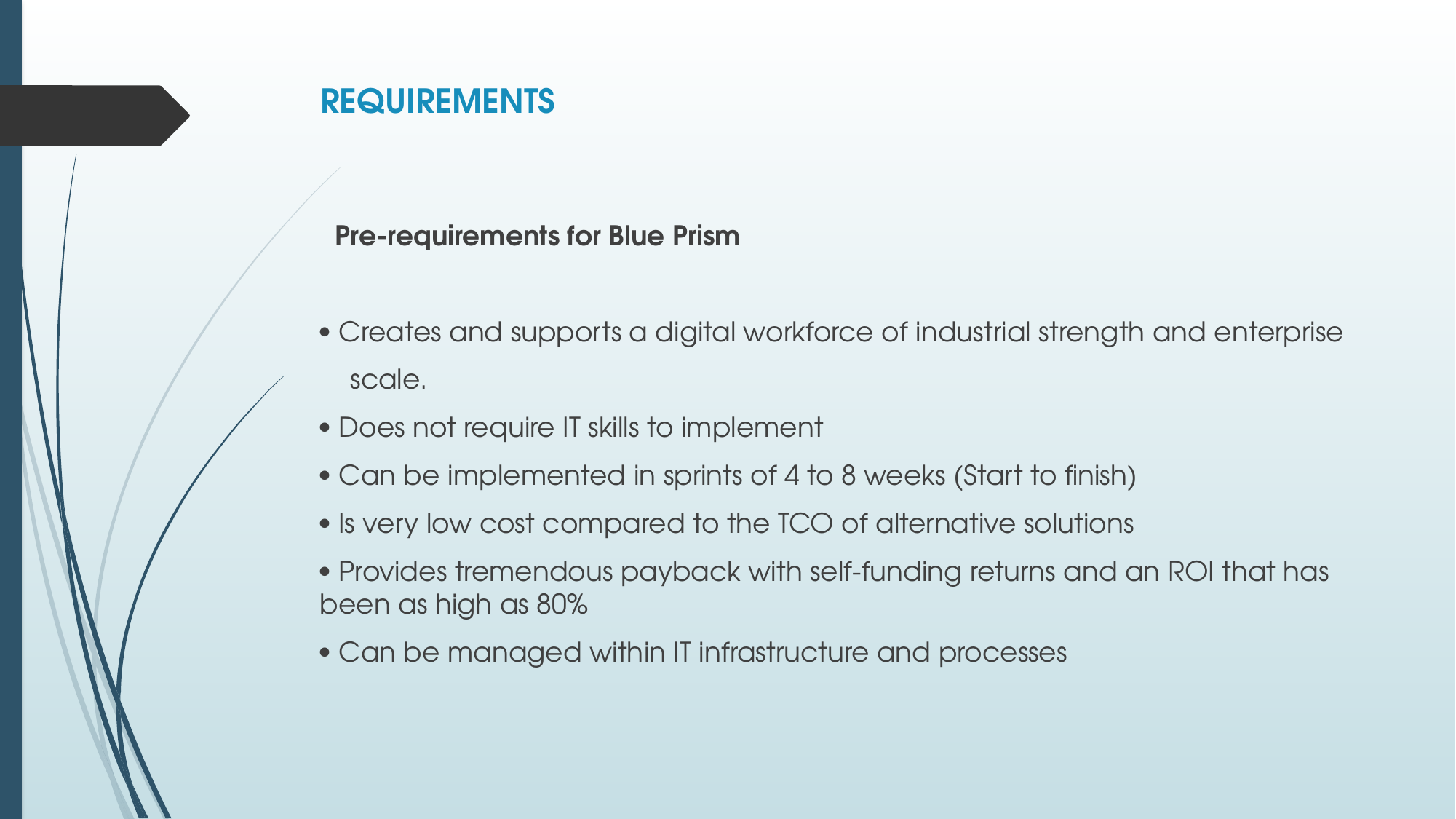

# REQUIREMENTS
  Pre-requirements for Blue Prism

• Creates and supports a digital workforce of industrial strength and enterprise
    scale.
• Does not require IT skills to implement
• Can be implemented in sprints of 4 to 8 weeks (Start to finish)
• Is very low cost compared to the TCO of alternative solutions
• Provides tremendous payback with self-funding returns and an ROI that has been as high as 80%
• Can be managed within IT infrastructure and processes